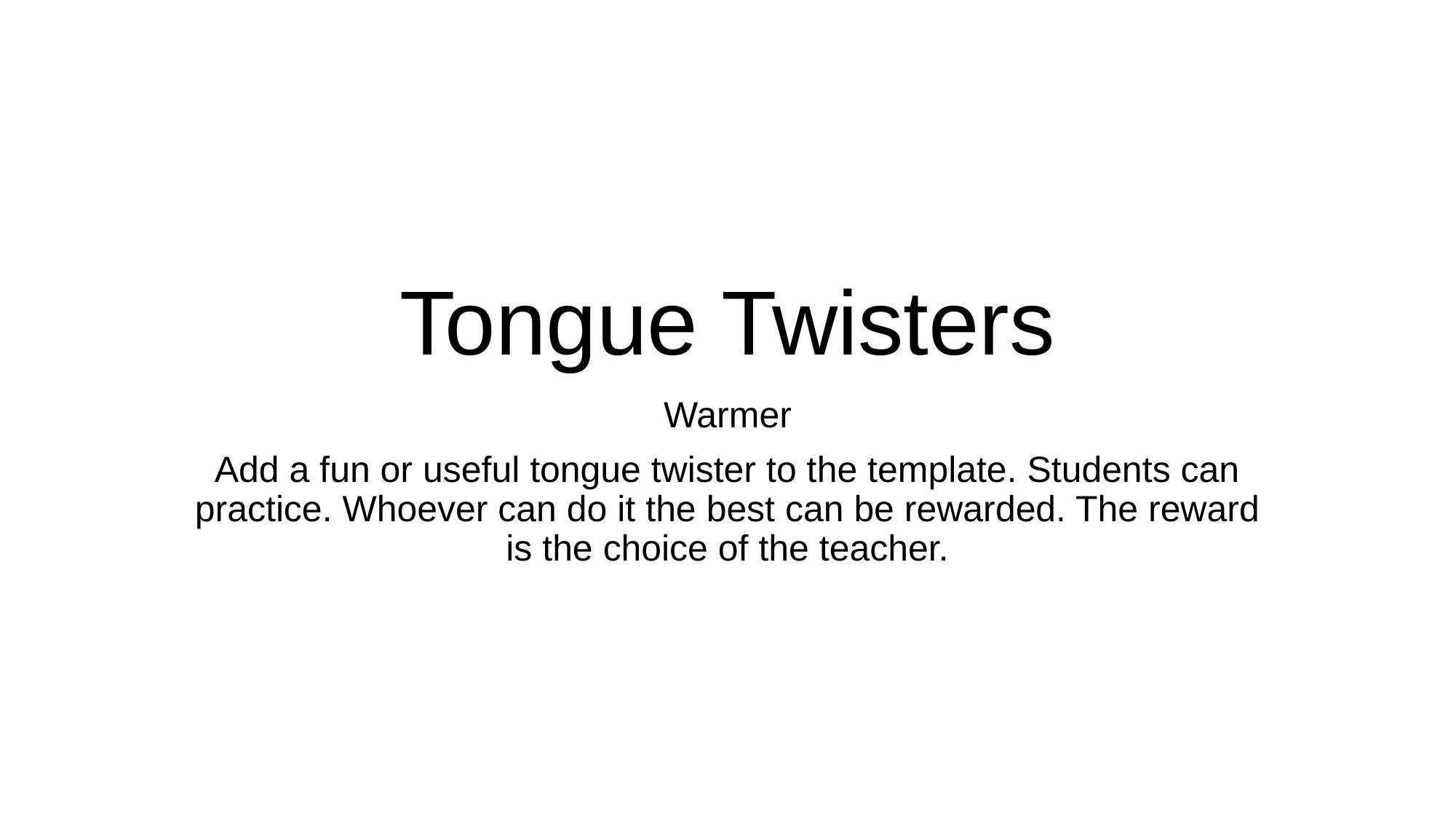

# Tongue Twisters
Warmer
Add a fun or useful tongue twister to the template. Students can practice. Whoever can do it the best can be rewarded. The reward is the choice of the teacher.